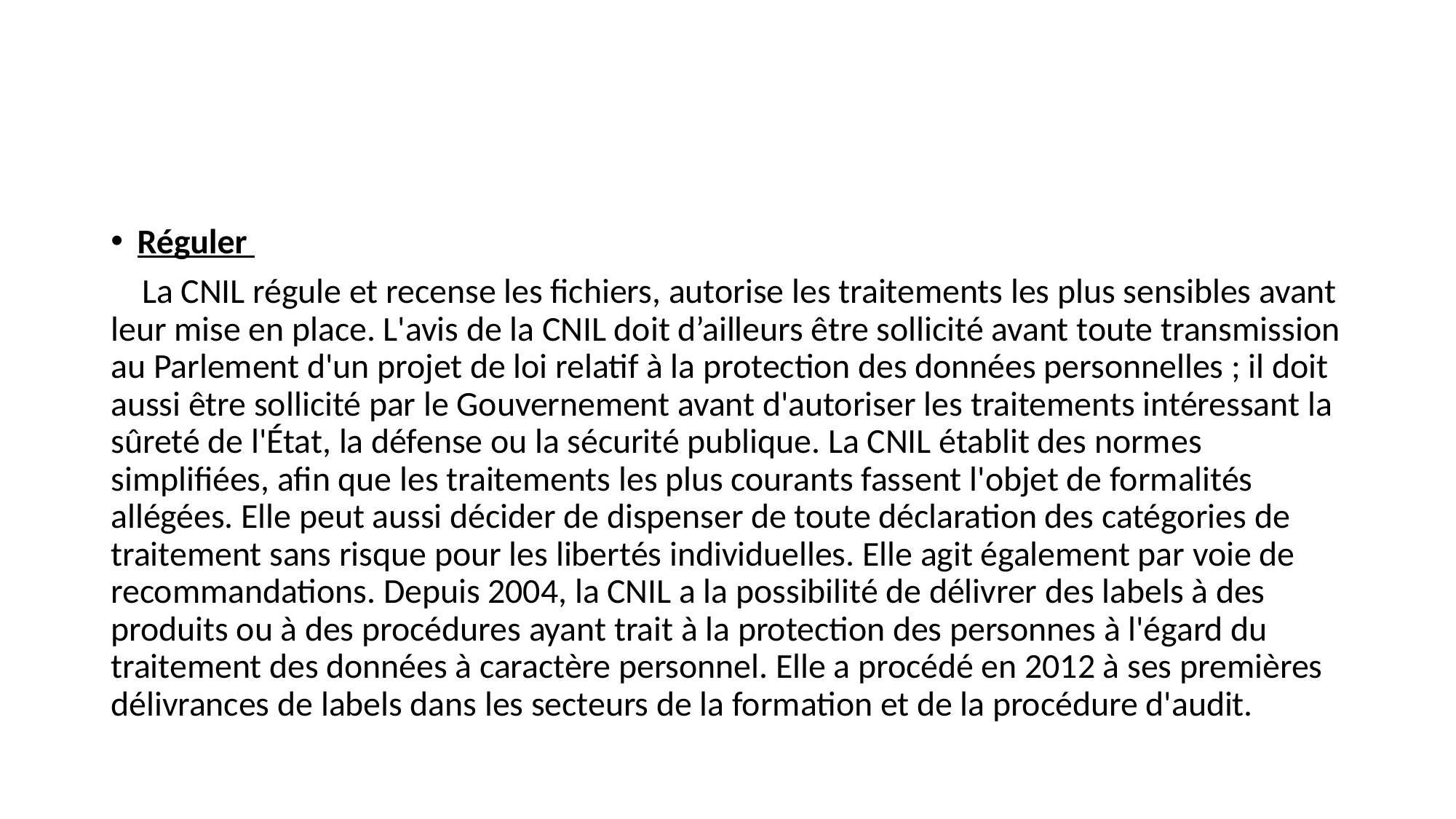

#
Réguler
    La CNIL régule et recense les fichiers, autorise les traitements les plus sensibles avant leur mise en place. L'avis de la CNIL doit d’ailleurs être sollicité avant toute transmission au Parlement d'un projet de loi relatif à la protection des données personnelles ; il doit aussi être sollicité par le Gouvernement avant d'autoriser les traitements intéressant la sûreté de l'État, la défense ou la sécurité publique. La CNIL établit des normes simplifiées, afin que les traitements les plus courants fassent l'objet de formalités allégées. Elle peut aussi décider de dispenser de toute déclaration des catégories de traitement sans risque pour les libertés individuelles. Elle agit également par voie de recommandations. Depuis 2004, la CNIL a la possibilité de délivrer des labels à des produits ou à des procédures ayant trait à la protection des personnes à l'égard du traitement des données à caractère personnel. Elle a procédé en 2012 à ses premières délivrances de labels dans les secteurs de la formation et de la procédure d'audit.